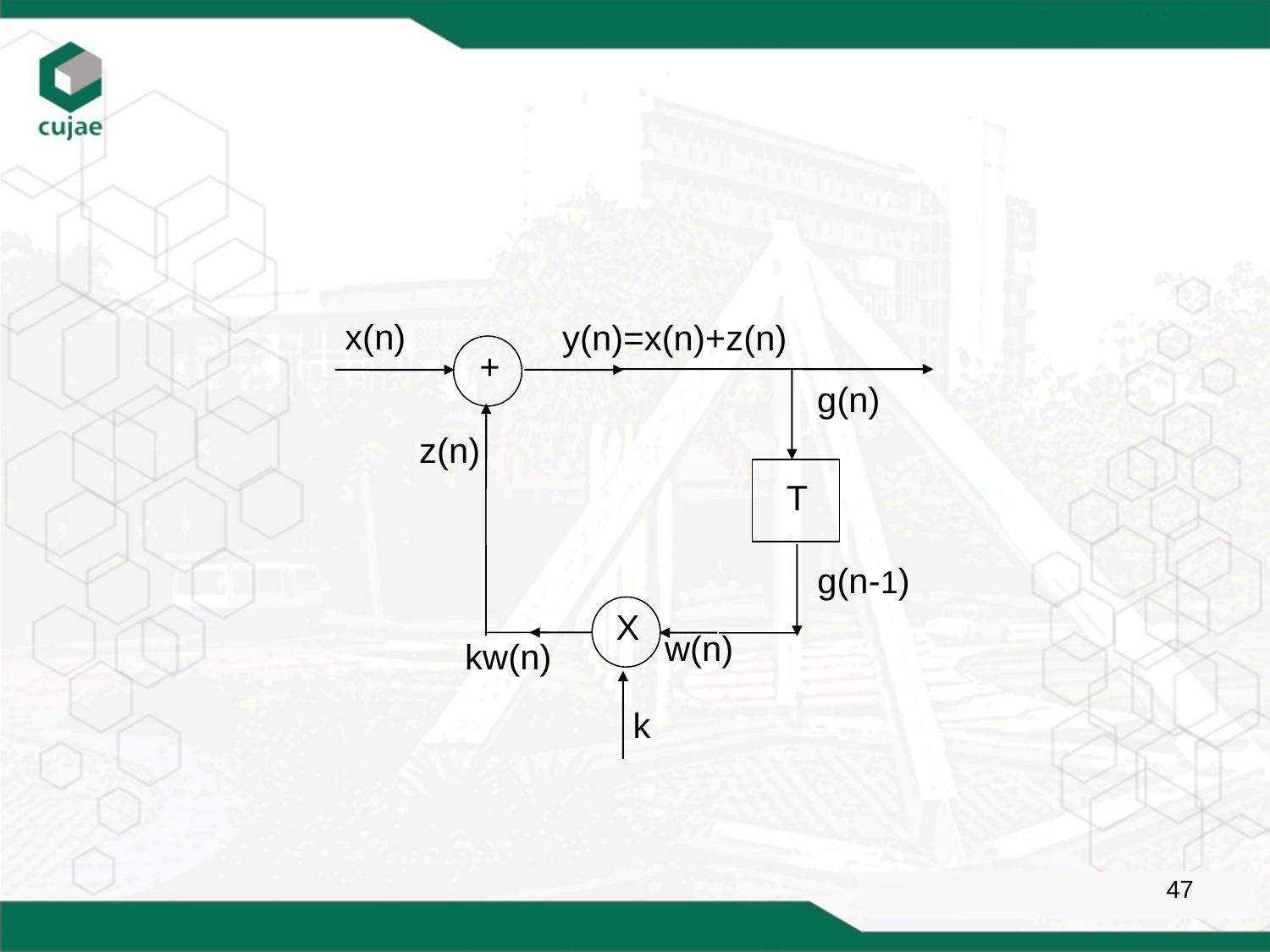

x(n)
y(n)=x(n)+z(n)

+

z(n)

T

g(n)
g(n-1)

X

w(n)
kw(n)
k
47